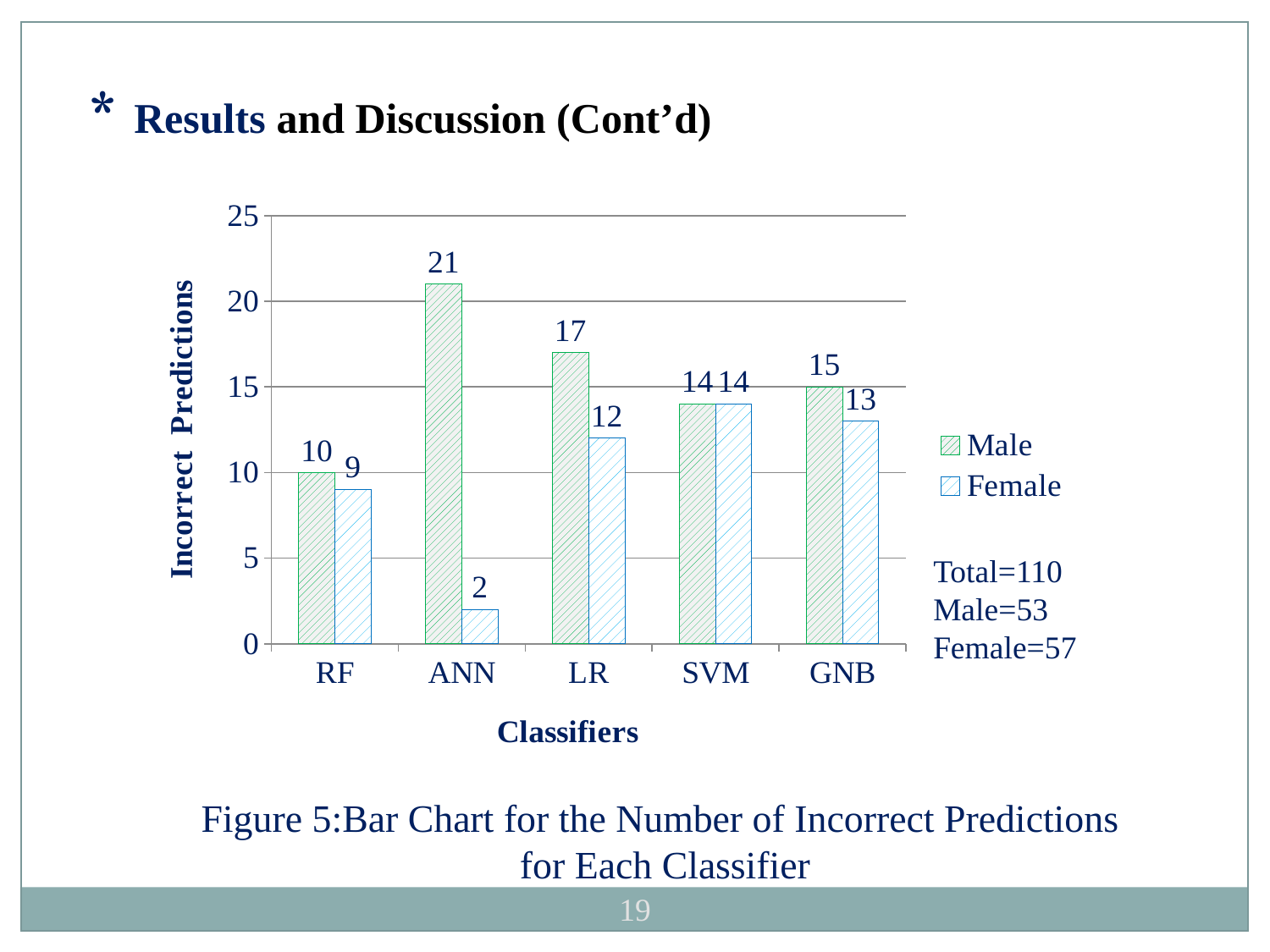

Results and Discussion (Cont’d)

### Chart

| Category | Male | Female |
|---|---|---|
| RF | 10.0 | 9.0 |
| ANN | 21.0 | 2.0 |
| LR | 17.0 | 12.0 |
| SVM | 14.0 | 14.0 |
| GNB | 15.0 | 13.0 |
Total=110
Male=53
Female=57

Figure 5:Bar Chart for the Number of Incorrect Predictions
for Each Classifier
19